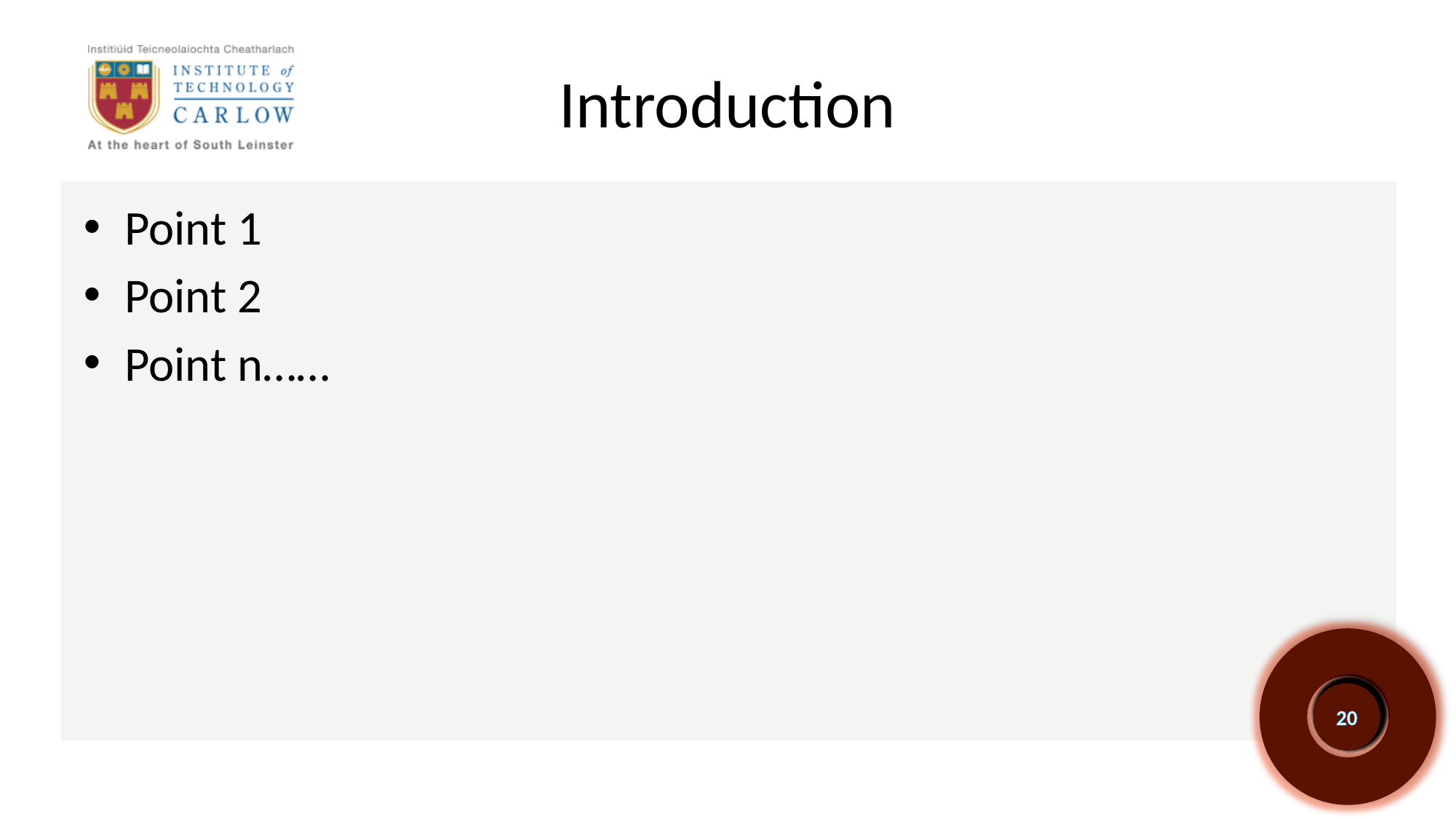

# Introduction
Point 1
Point 2
Point n……